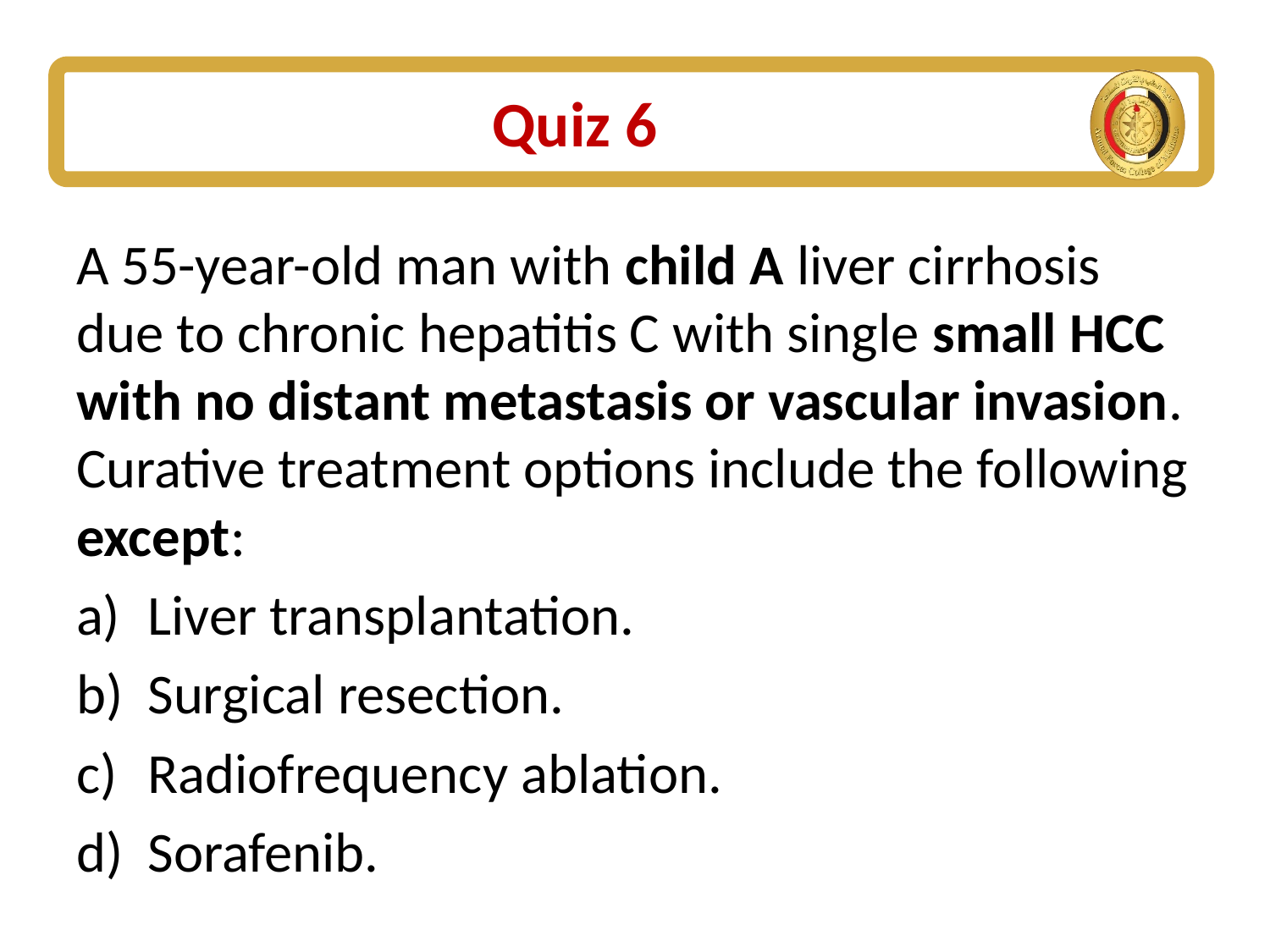

# Quiz 6
A 55-year-old man with child A liver cirrhosis due to chronic hepatitis C with single small HCC with no distant metastasis or vascular invasion. Curative treatment options include the following except:
Liver transplantation.
Surgical resection.
Radiofrequency ablation.
Sorafenib.